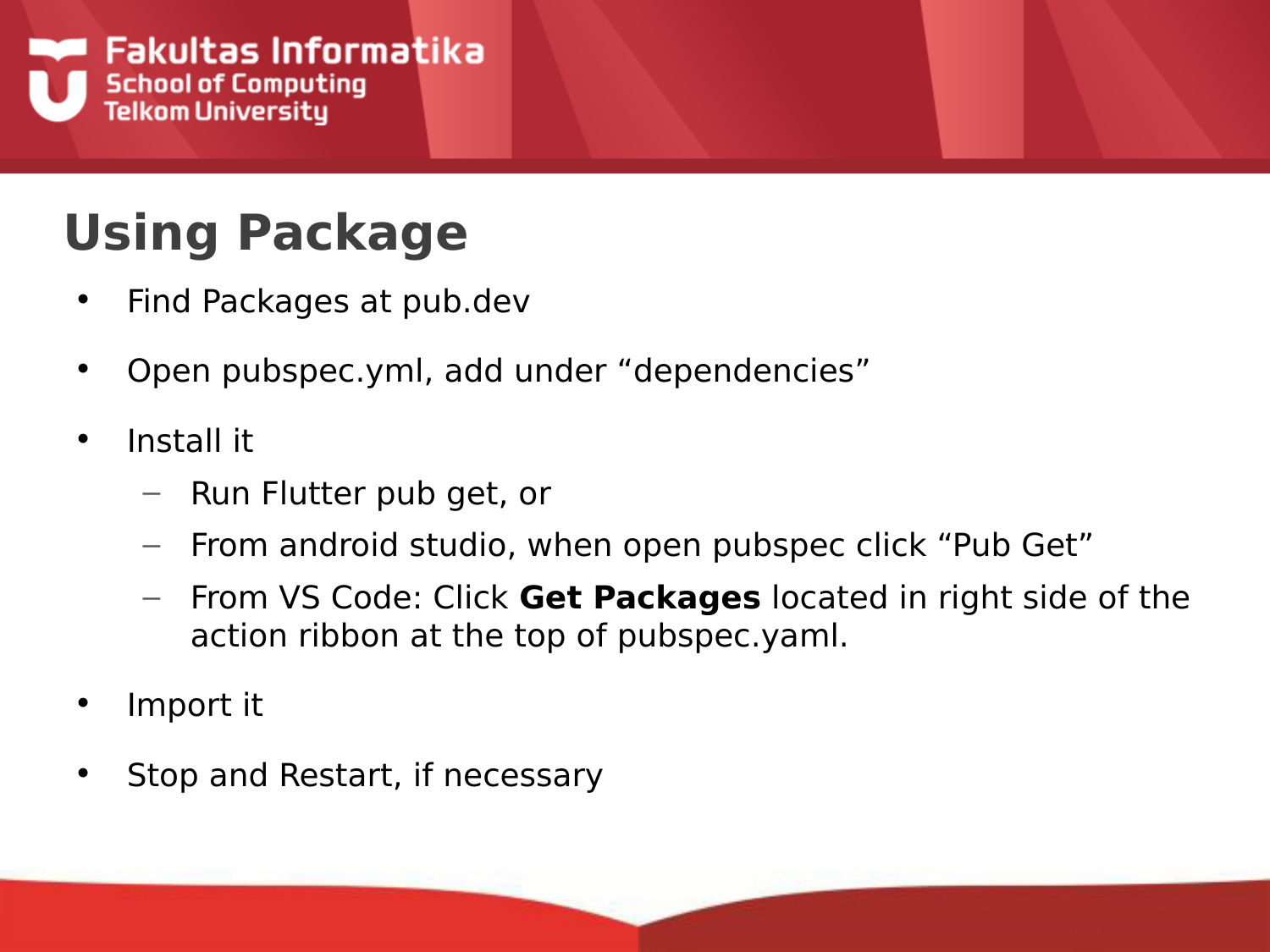

# Using Package
Find Packages at pub.dev
Open pubspec.yml, add under “dependencies”
Install it
Run Flutter pub get, or
From android studio, when open pubspec click “Pub Get”
From VS Code: Click Get Packages located in right side of the action ribbon at the top of pubspec.yaml.
Import it
Stop and Restart, if necessary